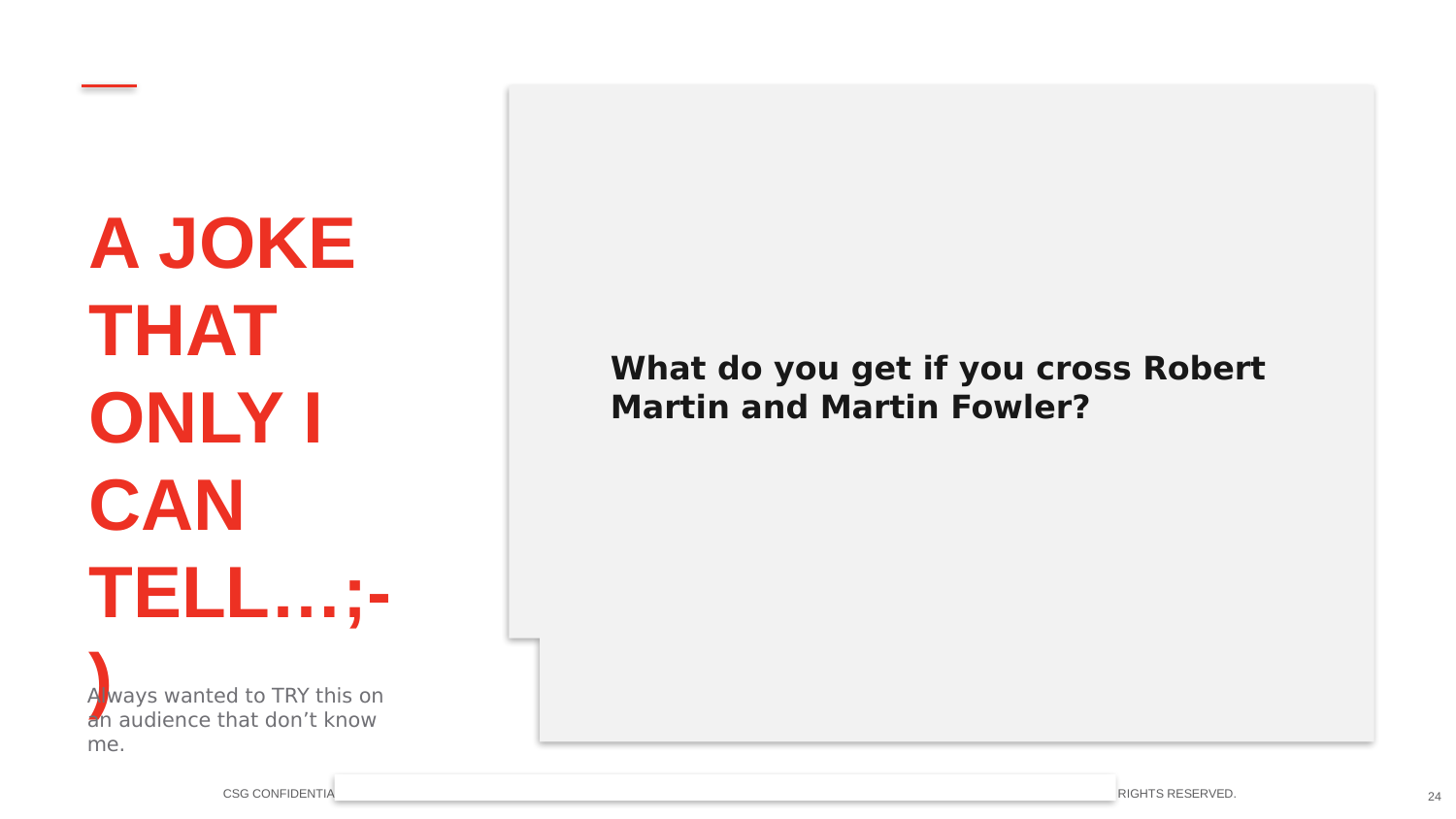

What do you get if you cross Robert Martin and Martin Fowler?

A Joke that only I can tell…;-)
Always wanted to TRY this on an audience that don’t know me.
24